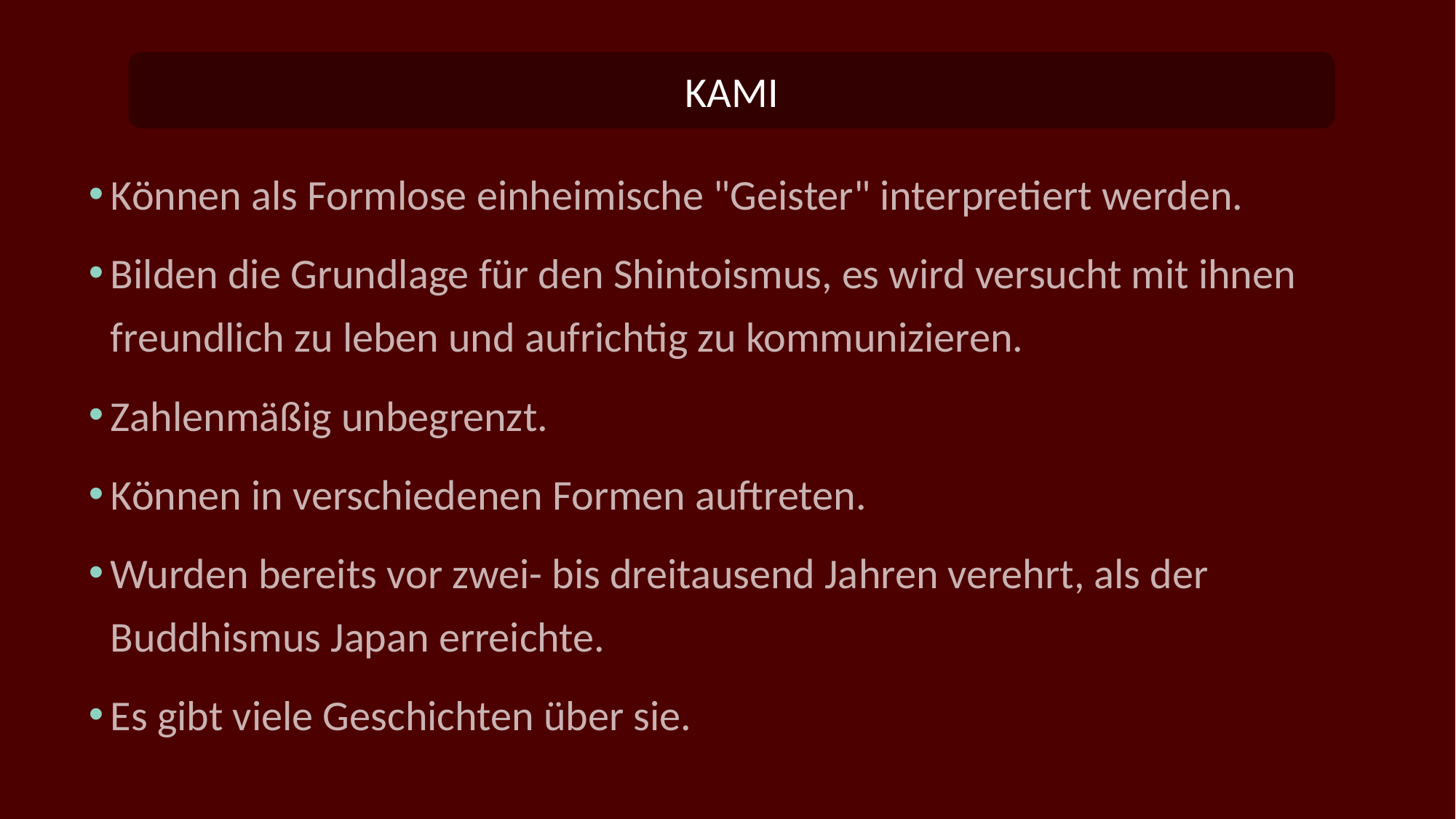

Kami
Können als Formlose einheimische "Geister" interpretiert werden.
Bilden die Grundlage für den Shintoismus, es wird versucht mit ihnen freundlich zu leben und aufrichtig zu kommunizieren.
Zahlenmäßig unbegrenzt.
Können in verschiedenen Formen auftreten.
Wurden bereits vor zwei- bis dreitausend Jahren verehrt, als der Buddhismus Japan erreichte.
Es gibt viele Geschichten über sie.